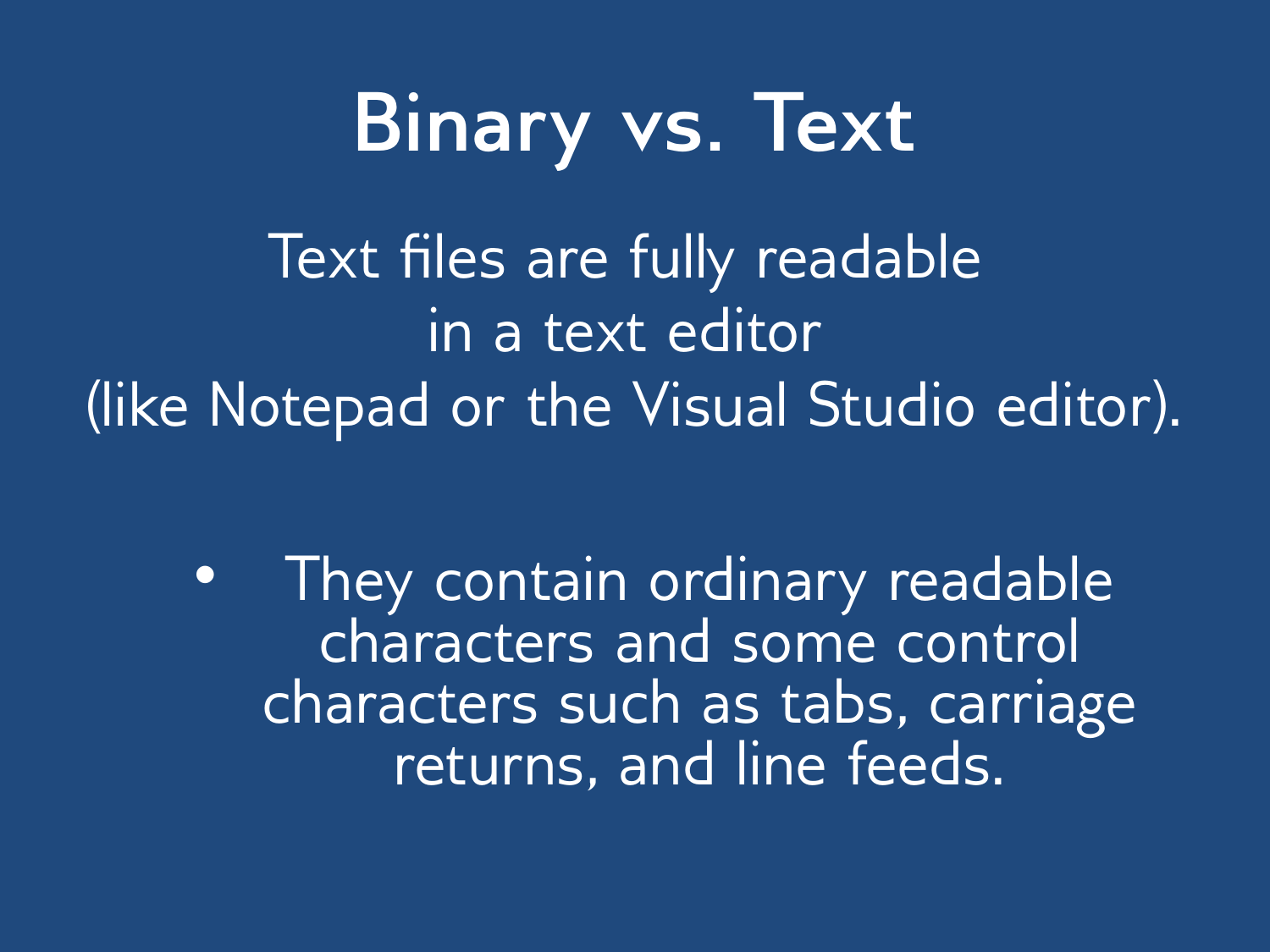

# Binary vs. Text
Text files are fully readable
in a text editor
(like Notepad or the Visual Studio editor).

They contain ordinary readable characters and some control characters such as tabs, carriage returns, and line feeds.